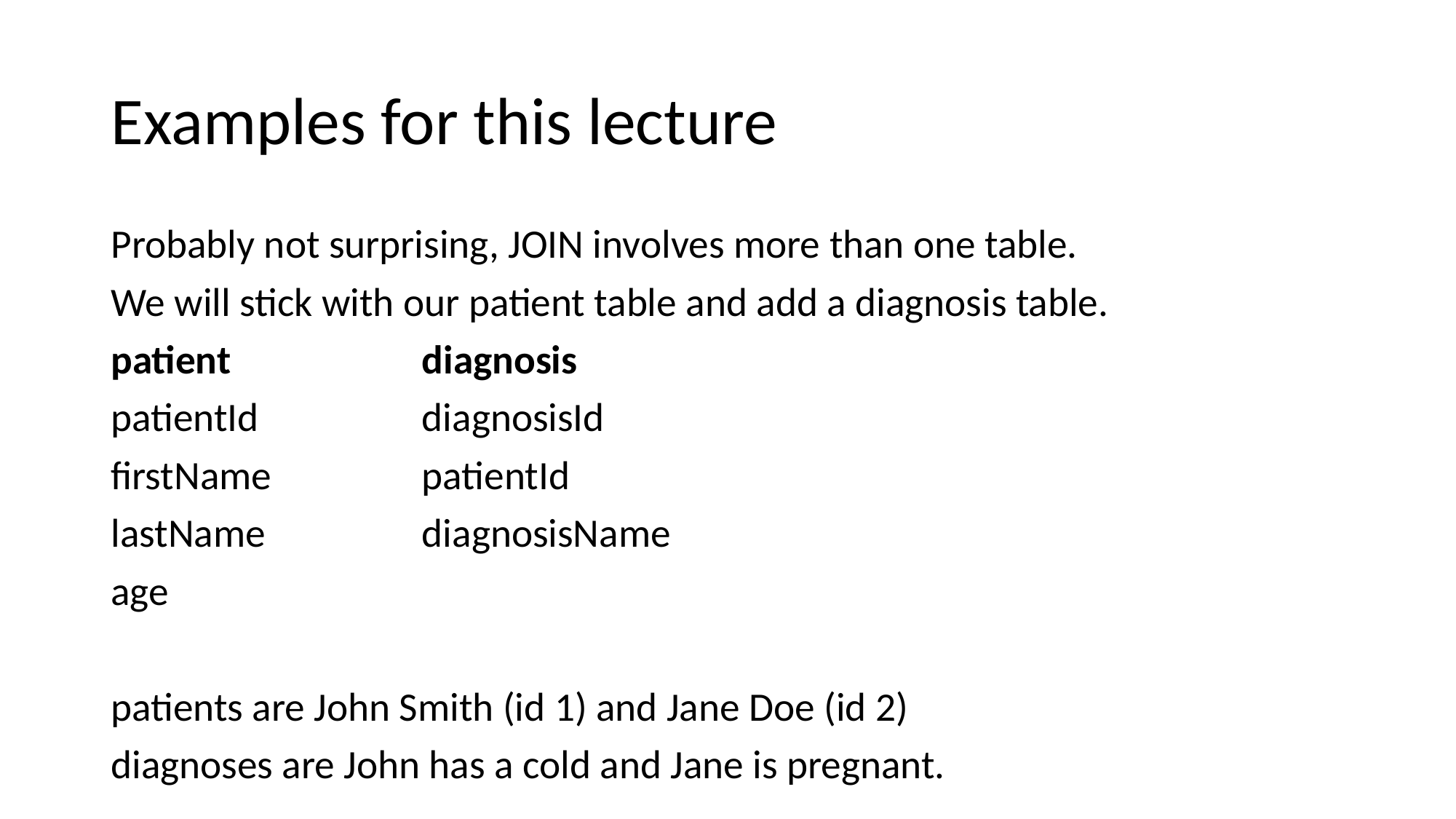

# Examples for this lecture
Probably not surprising, JOIN involves more than one table.
We will stick with our patient table and add a diagnosis table.
patient		diagnosis
patientId		diagnosisId
firstName		patientId
lastName		diagnosisName
age

patients are John Smith (id 1) and Jane Doe (id 2)
diagnoses are John has a cold and Jane is pregnant.